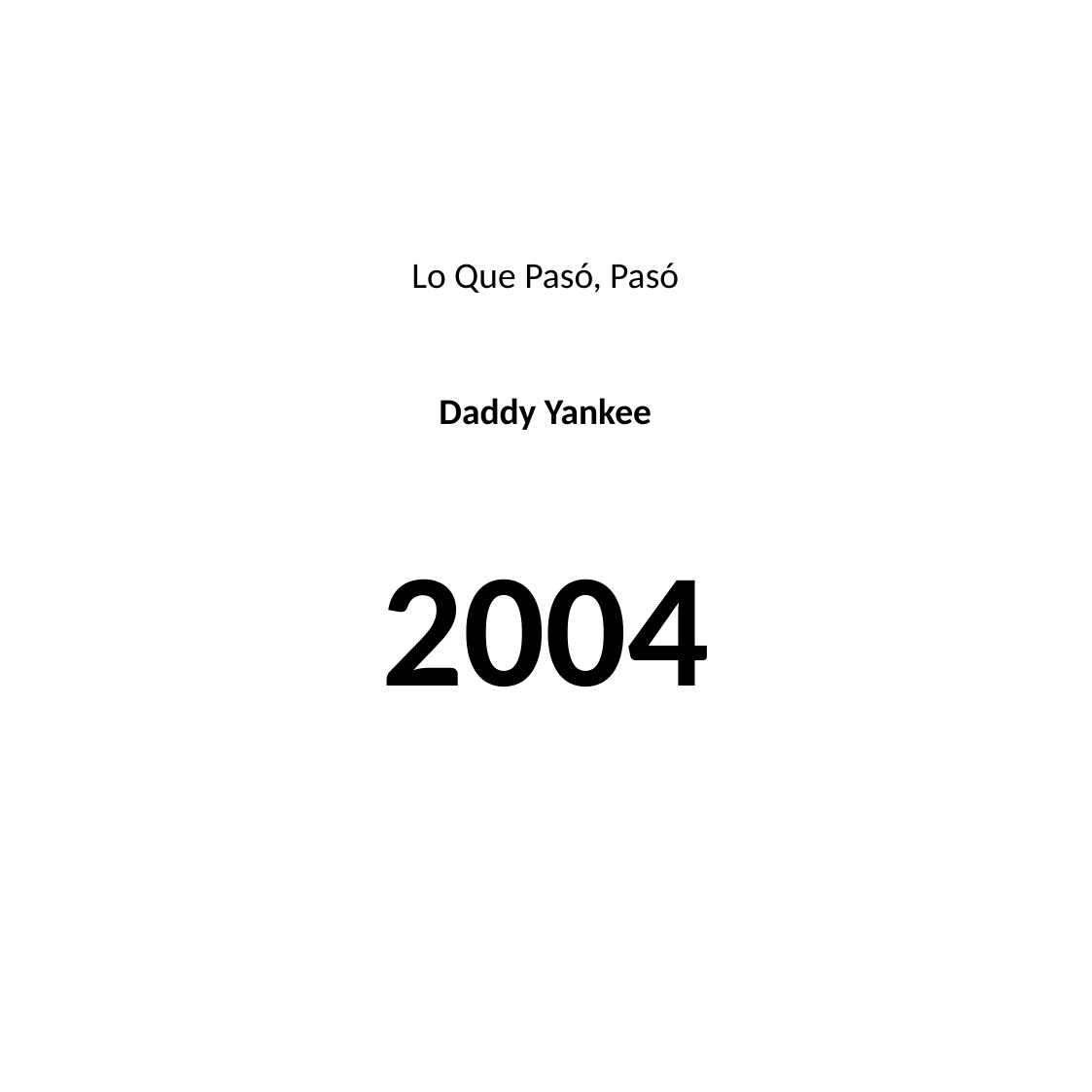

#

Lo Que Pasó, Pasó

Daddy Yankee

2004